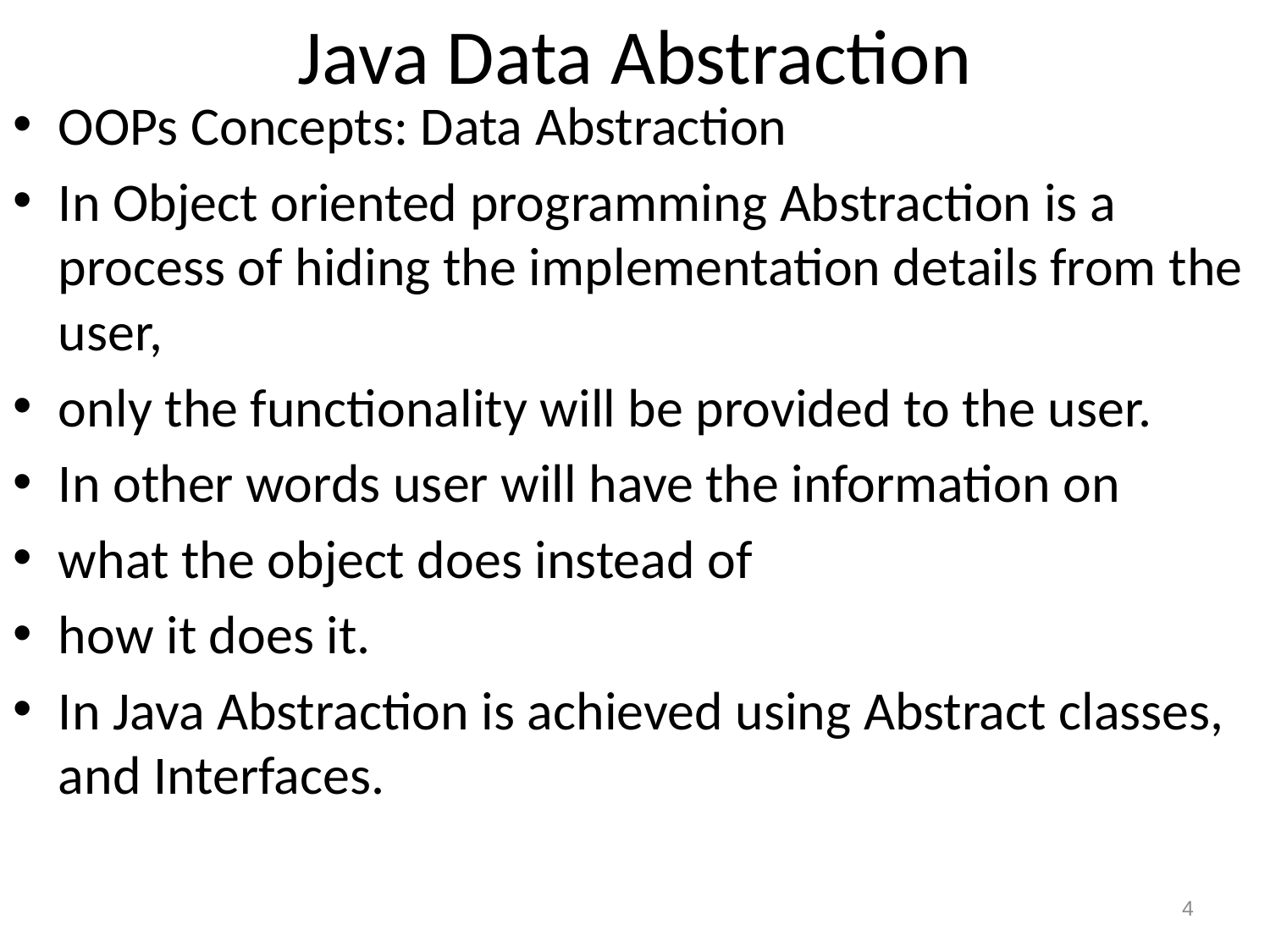

# Java Data Abstraction
OOPs Concepts: Data Abstraction
In Object oriented programming Abstraction is a process of hiding the implementation details from the user,
only the functionality will be provided to the user.
In other words user will have the information on
what the object does instead of
how it does it.
In Java Abstraction is achieved using Abstract classes, and Interfaces.
4